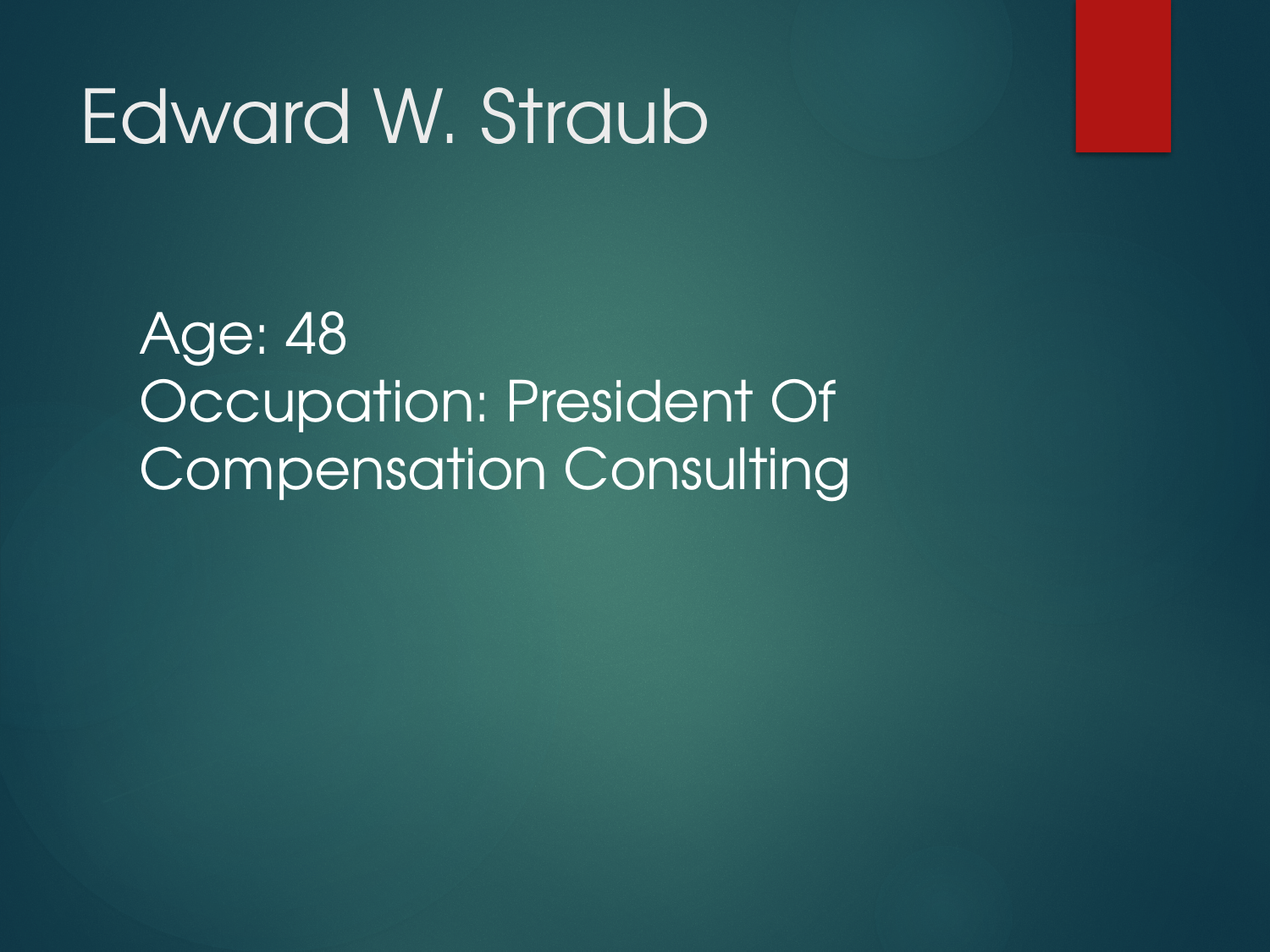

# Edward W. Straub

Age: 48
Occupation: President Of Compensation Consulting